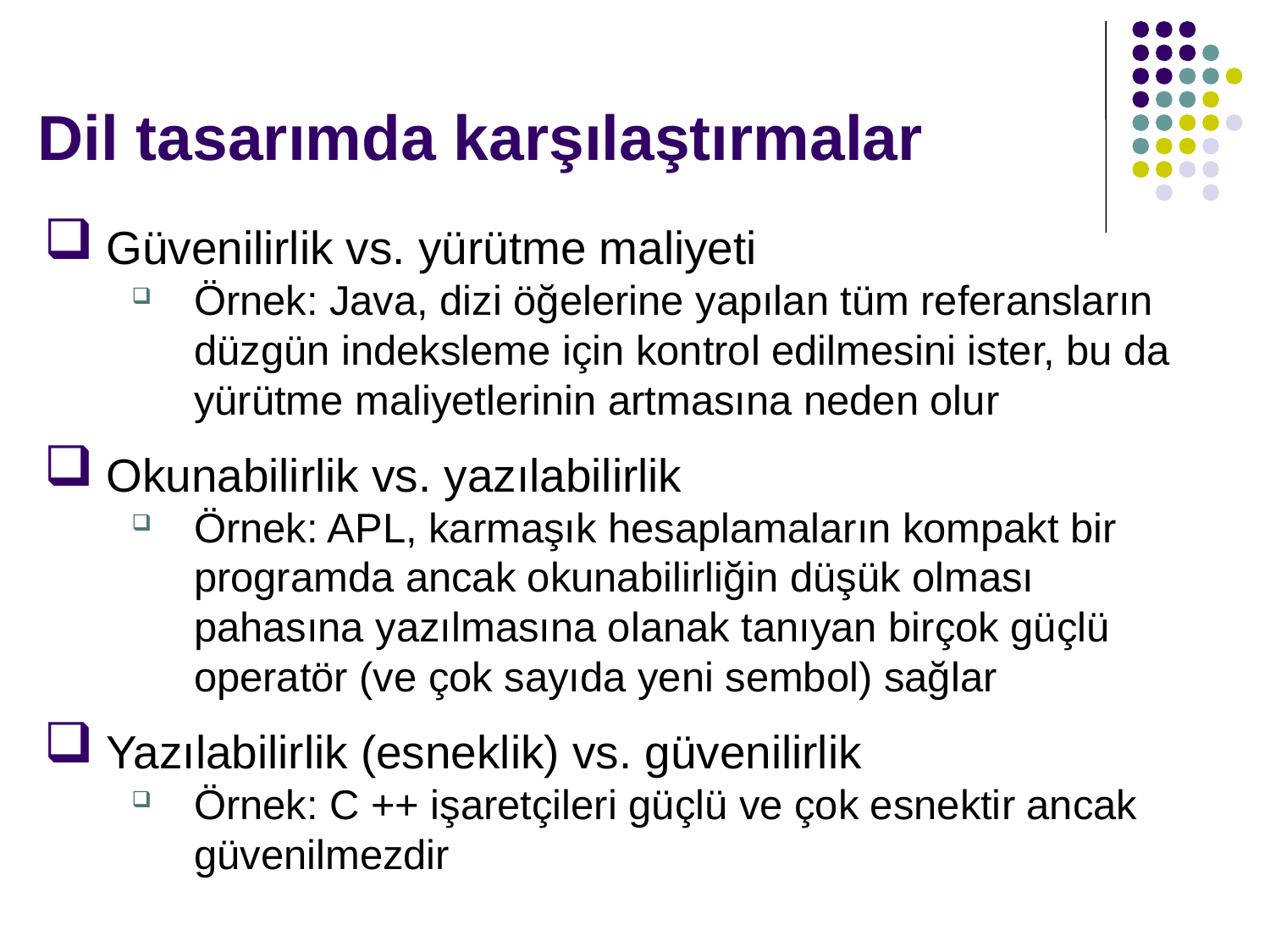

# Dil tasarımda karşılaştırmalar
Güvenilirlik vs. yürütme maliyeti
Örnek: Java, dizi öğelerine yapılan tüm referansların düzgün indeksleme için kontrol edilmesini ister, bu da yürütme maliyetlerinin artmasına neden olur
Okunabilirlik vs. yazılabilirlik
Örnek: APL, karmaşık hesaplamaların kompakt bir programda ancak okunabilirliğin düşük olması pahasına yazılmasına olanak tanıyan birçok güçlü operatör (ve çok sayıda yeni sembol) sağlar
Yazılabilirlik (esneklik) vs. güvenilirlik
Örnek: C ++ işaretçileri güçlü ve çok esnektir ancak güvenilmezdir